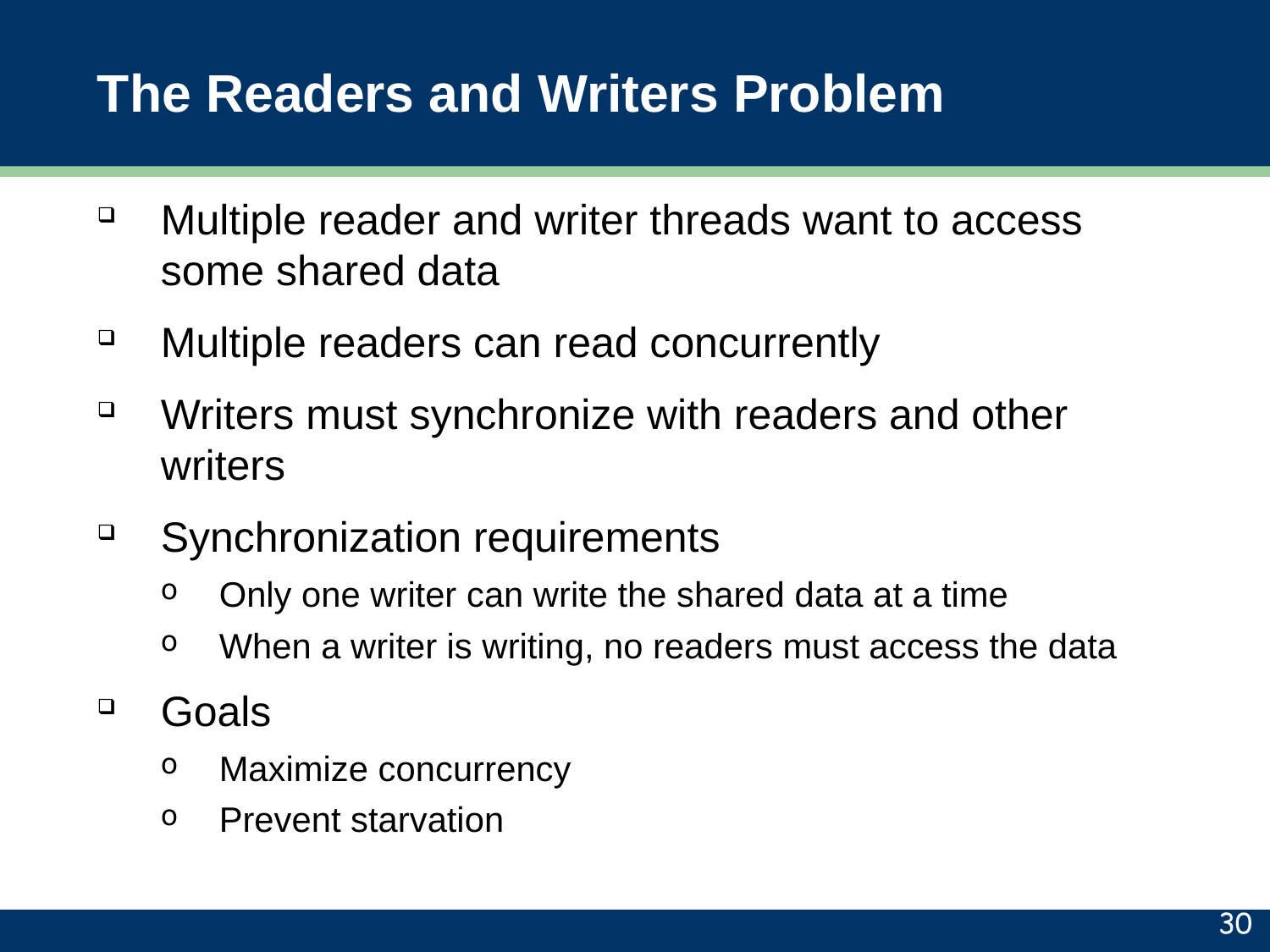

# The Readers and Writers Problem
Multiple reader and writer threads want to access some shared data
Multiple readers can read concurrently
Writers must synchronize with readers and other writers
Synchronization requirements
Only one writer can write the shared data at a time
When a writer is writing, no readers must access the data
Goals
Maximize concurrency
Prevent starvation
30